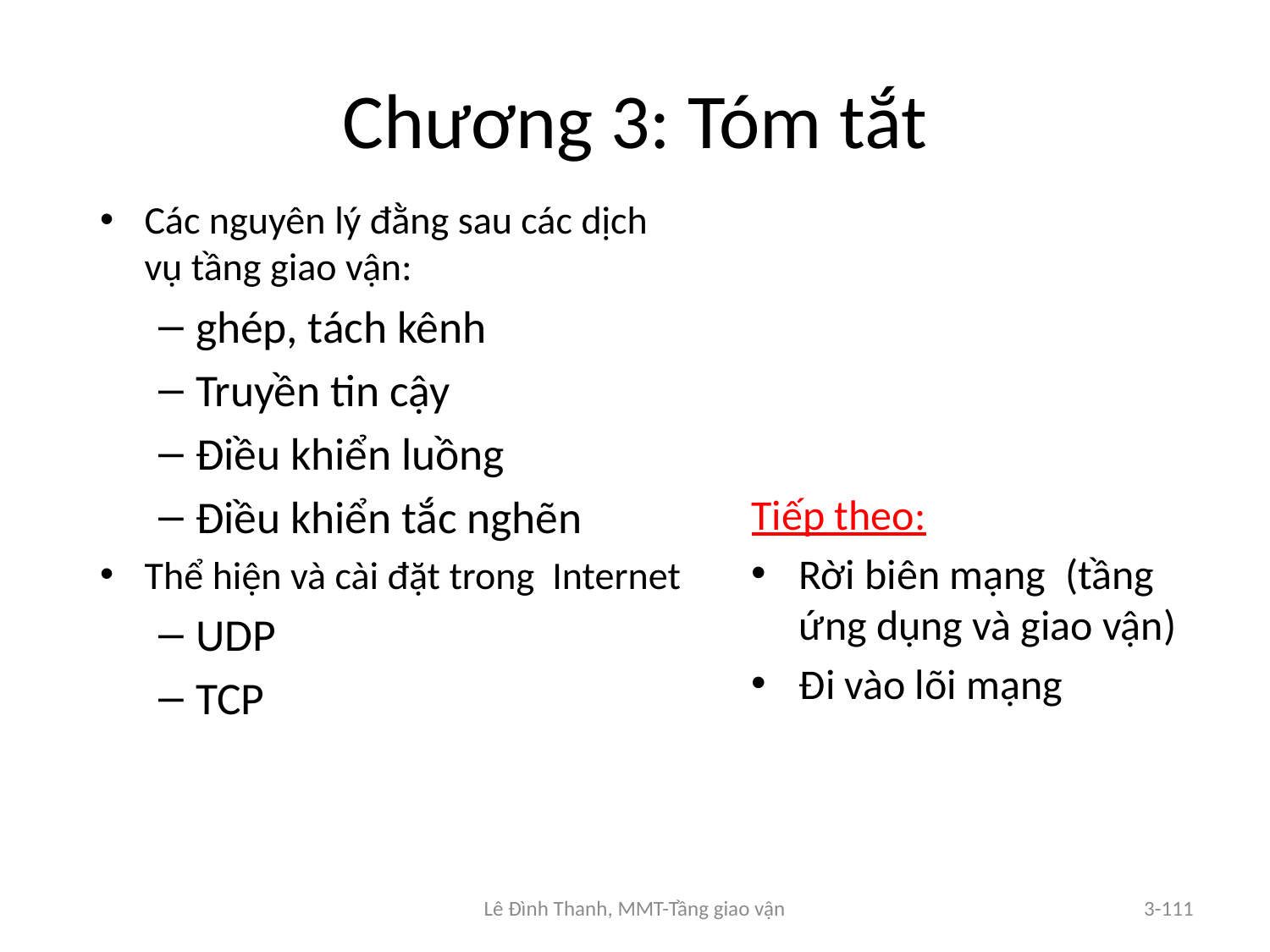

# Chương 3: Tóm tắt
Các nguyên lý đằng sau các dịch vụ tầng giao vận:
ghép, tách kênh
Truyền tin cậy
Điều khiển luồng
Điều khiển tắc nghẽn
Thể hiện và cài đặt trong  Internet
UDP
TCP
Tiếp theo:
Rời biên mạng  (tầng ứng dụng và giao vận)
Đi vào lõi mạng

Lê Đình Thanh, MMT-Tầng giao vận
3-111